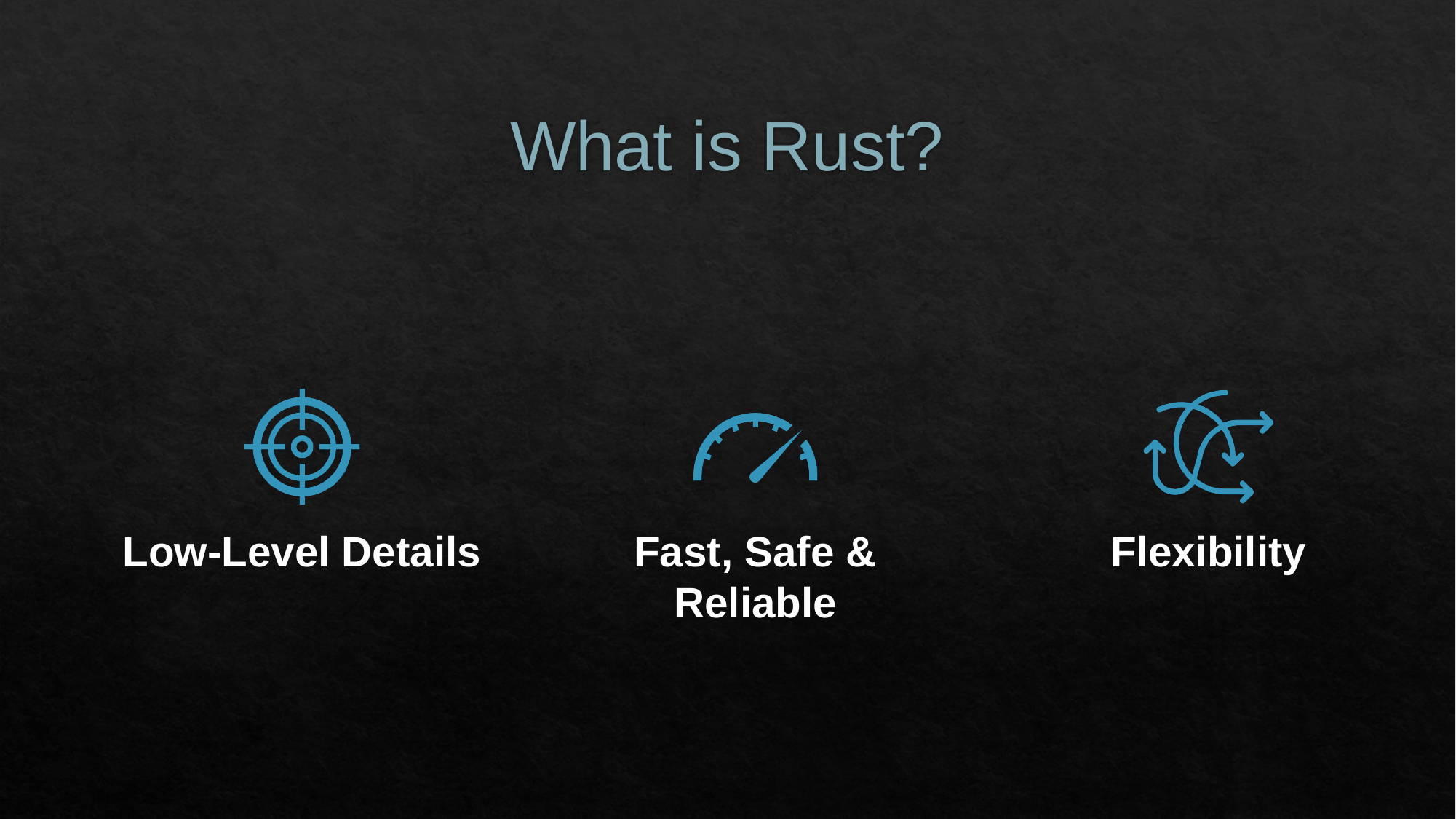

# What is Rust?
Low-Level Details

Fast, Safe & Reliable

Flexibility